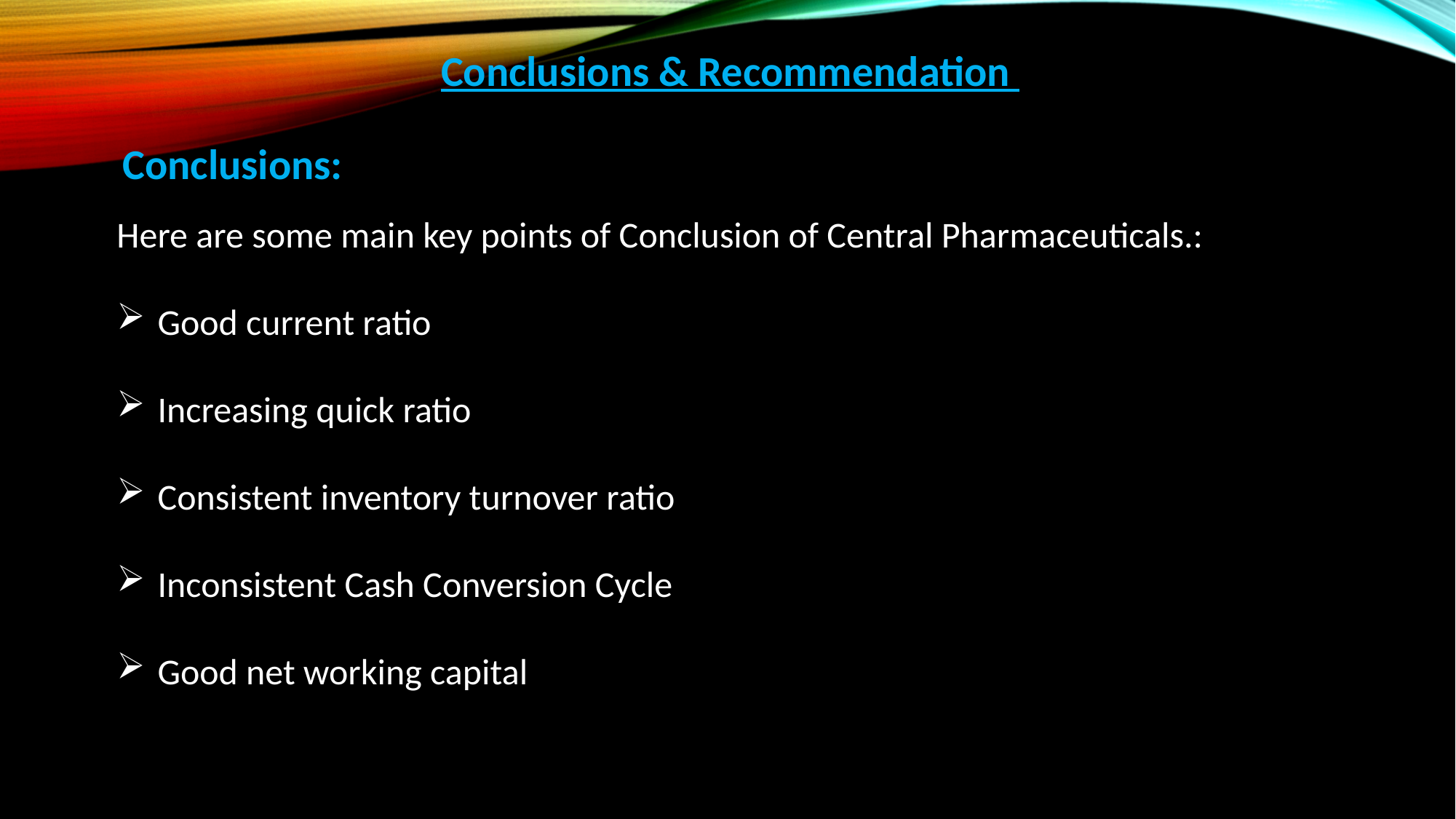

Conclusions & Recommendation
Conclusions:
Here are some main key points of Conclusion of Central Pharmaceuticals.:
Good current ratio
Increasing quick ratio
Consistent inventory turnover ratio
Inconsistent Cash Conversion Cycle
Good net working capital